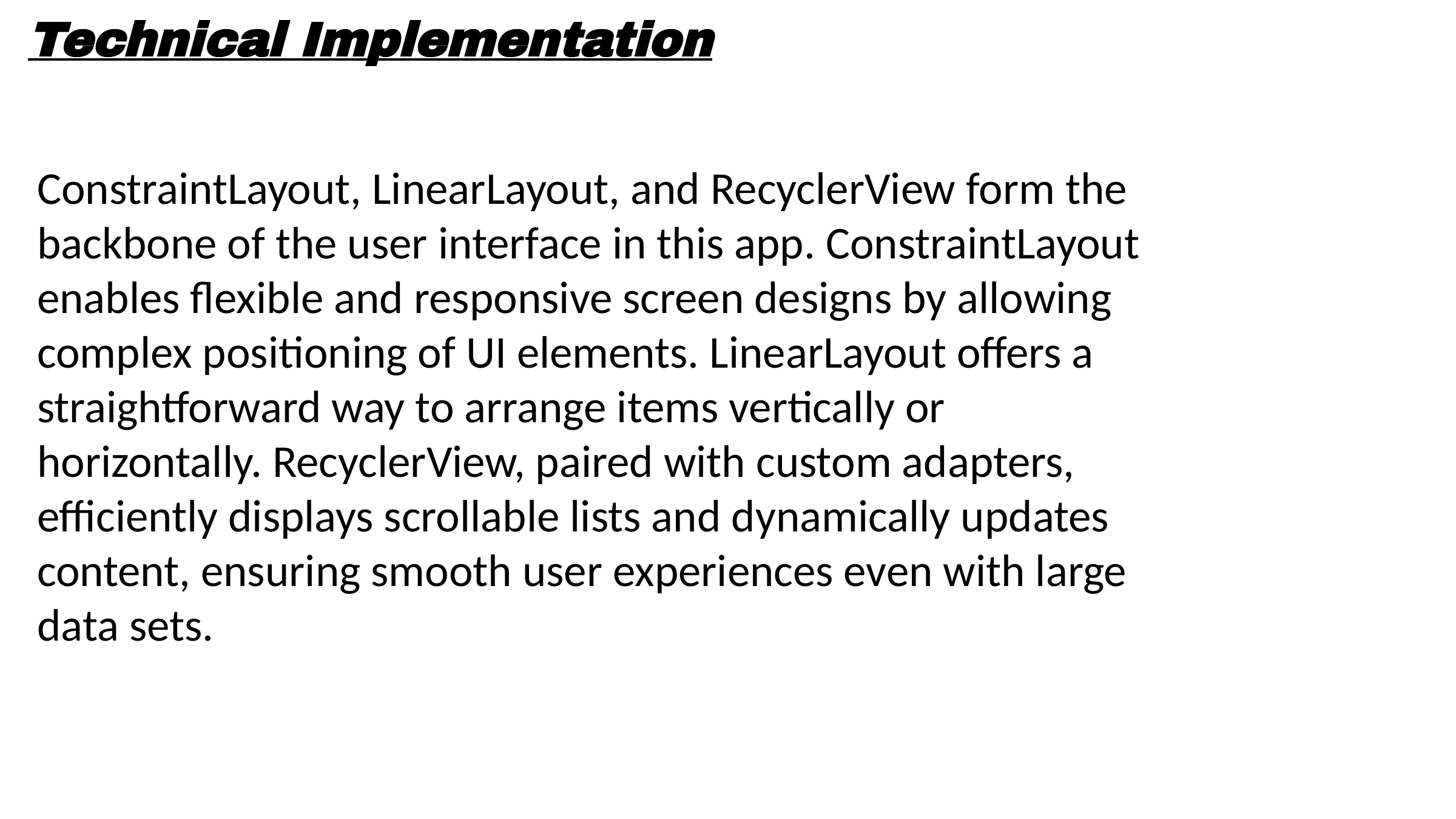

Technical Implementation

ConstraintLayout, LinearLayout, and RecyclerView form the backbone of the user interface in this app. ConstraintLayout enables flexible and responsive screen designs by allowing complex positioning of UI elements. LinearLayout offers a straightforward way to arrange items vertically or horizontally. RecyclerView, paired with custom adapters, efficiently displays scrollable lists and dynamically updates content, ensuring smooth user experiences even with large data sets.